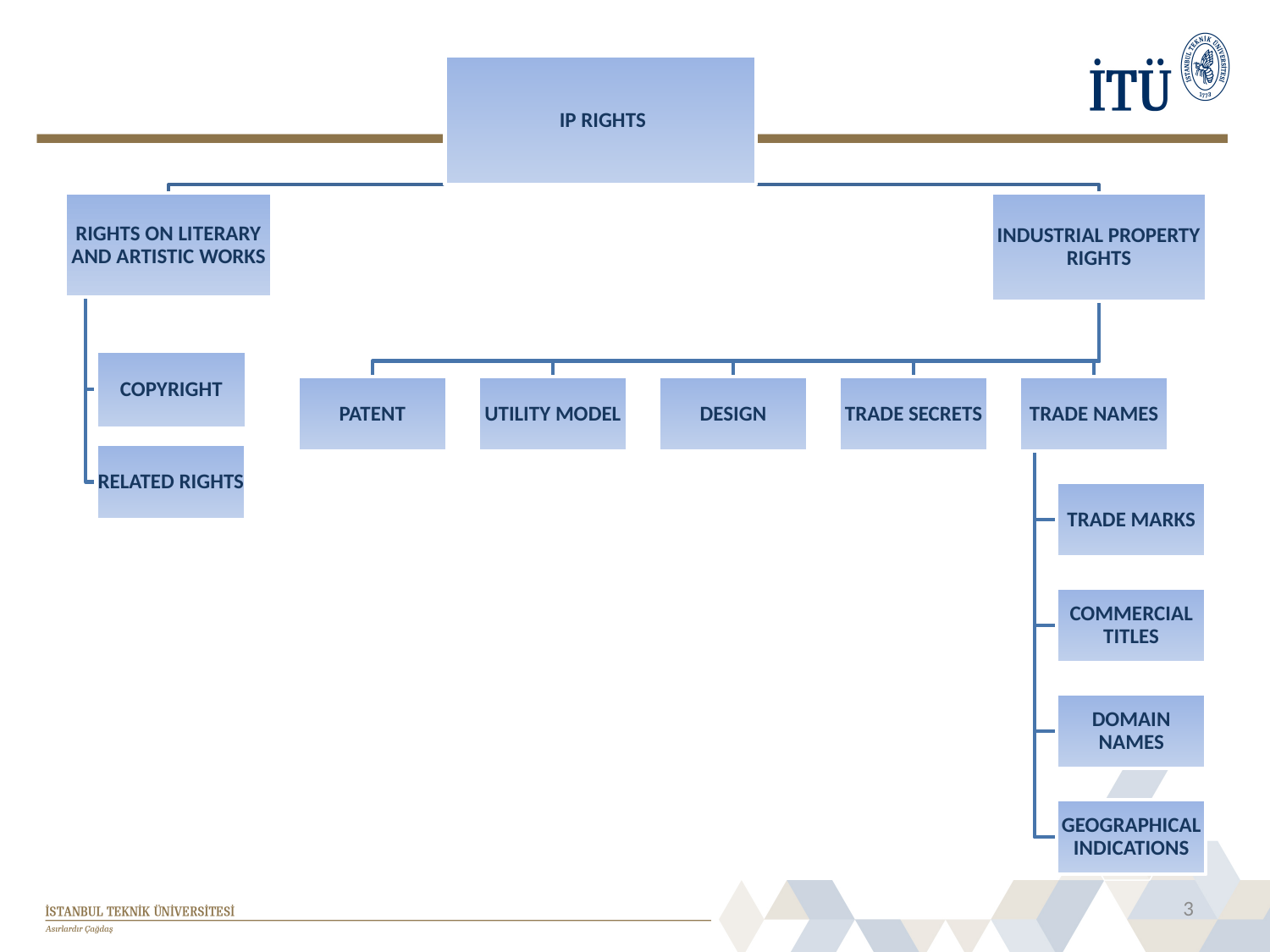

IP RIGHTS
RIGHTS ON LITERARY AND ARTISTIC WORKS
COPYRIGHT
RELATED RIGHTS
INDUSTRIAL PROPERTY RIGHTS
PATENT
UTILITY MODEL
DESIGN
TRADE SECRETS
TRADE NAMES
TRADE MARKS
COMMERCIAL TITLES
DOMAIN NAMES
GEOGRAPHICAL INDICATIONS
3